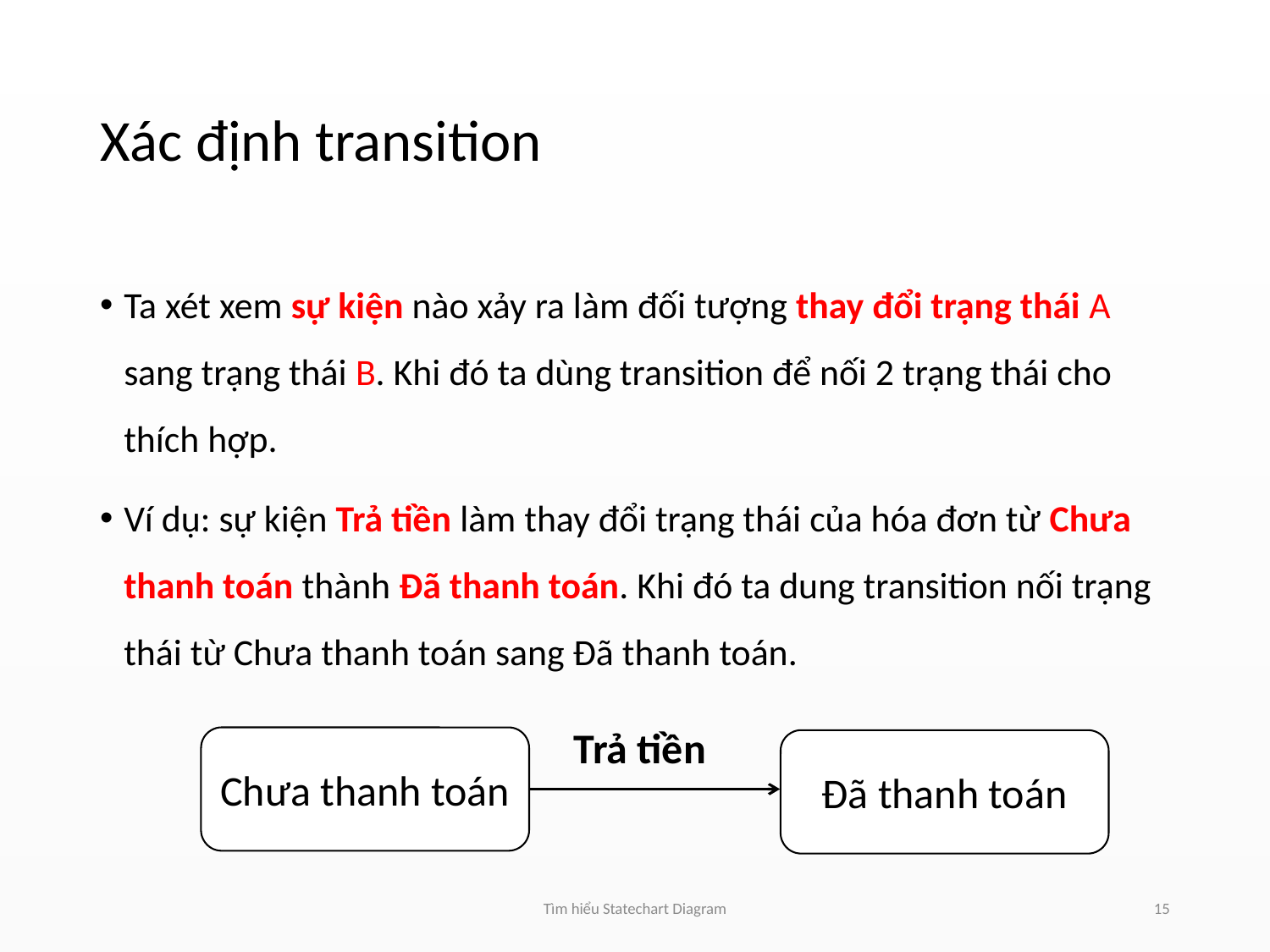

# Xác định transition
Ta xét xem sự kiện nào xảy ra làm đối tượng thay đổi trạng thái A sang trạng thái B. Khi đó ta dùng transition để nối 2 trạng thái cho thích hợp.
Ví dụ: sự kiện Trả tiền làm thay đổi trạng thái của hóa đơn từ Chưa thanh toán thành Đã thanh toán. Khi đó ta dung transition nối trạng thái từ Chưa thanh toán sang Đã thanh toán.

Trả tiền
Chưa thanh toán
Đã thanh toán
Tìm hiểu Statechart Diagram
15